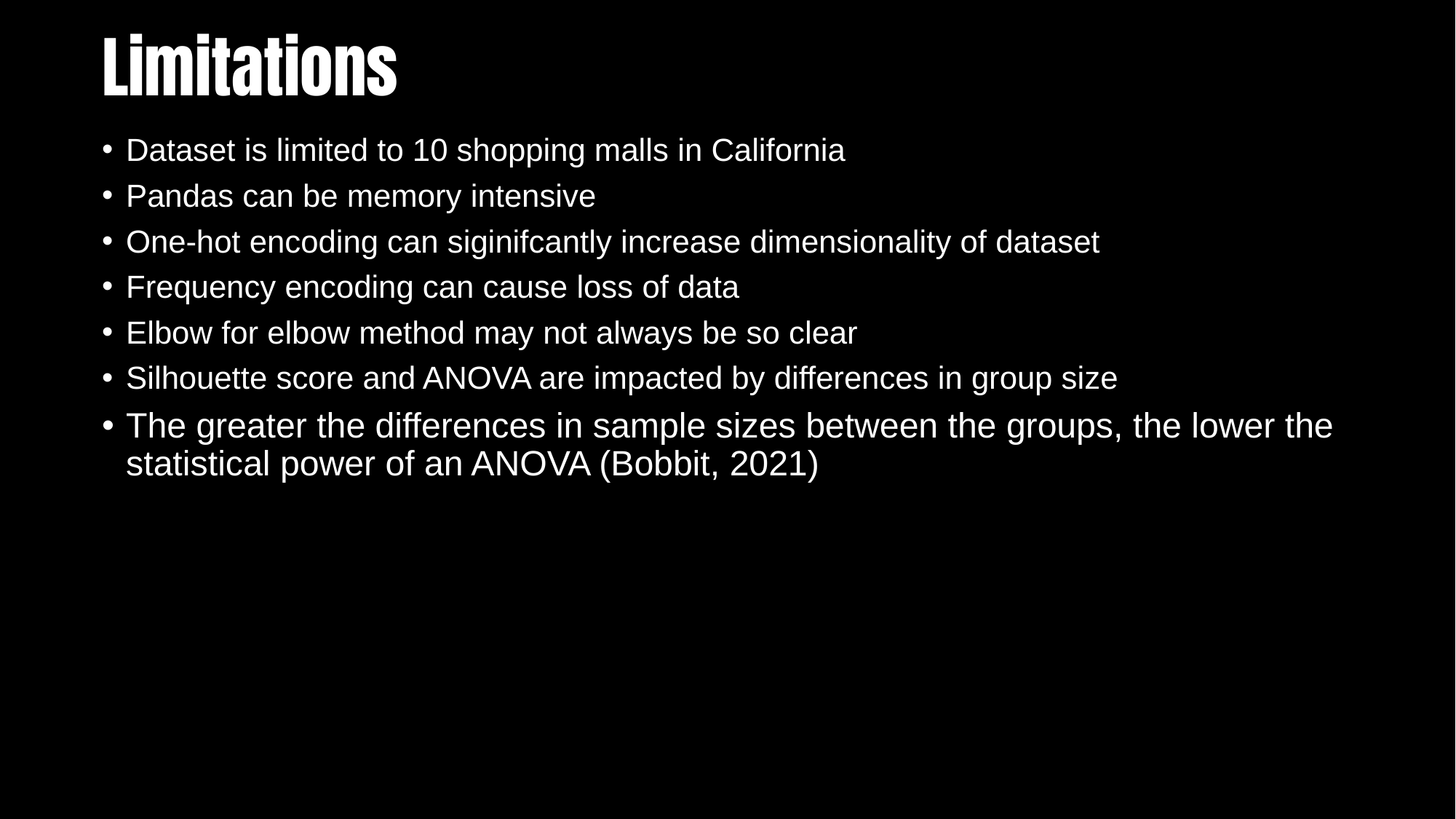

# Limitations
Dataset is limited to 10 shopping malls in California
Pandas can be memory intensive
One-hot encoding can siginifcantly increase dimensionality of dataset
Frequency encoding can cause loss of data
Elbow for elbow method may not always be so clear
Silhouette score and ANOVA are impacted by differences in group size
The greater the differences in sample sizes between the groups, the lower the statistical power of an ANOVA (Bobbit, 2021)